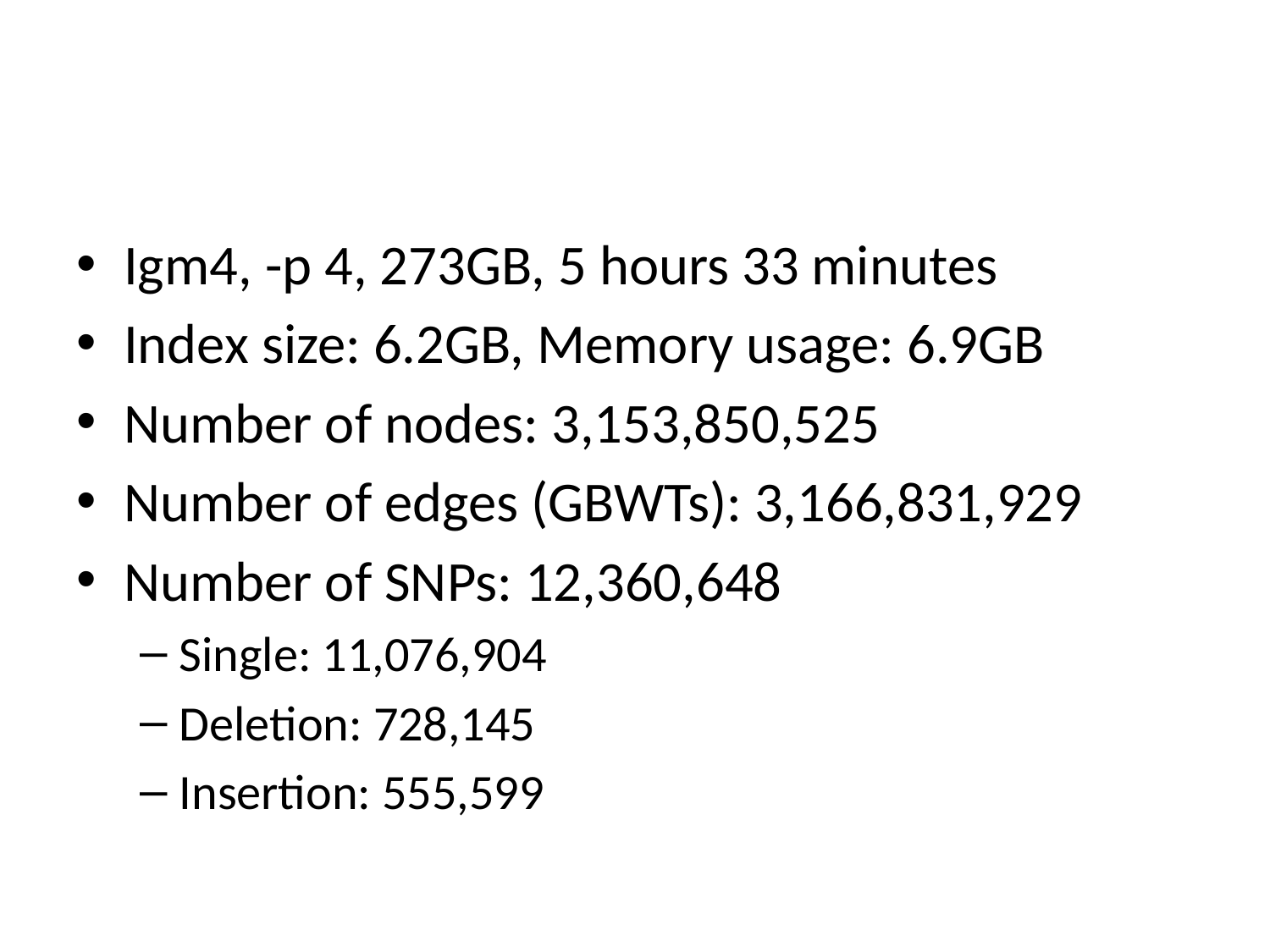

#
Igm4, -p 4, 273GB, 5 hours 33 minutes
Index size: 6.2GB, Memory usage: 6.9GB
Number of nodes: 3,153,850,525
Number of edges (GBWTs): 3,166,831,929
Number of SNPs: 12,360,648
Single: 11,076,904
Deletion: 728,145
Insertion: 555,599